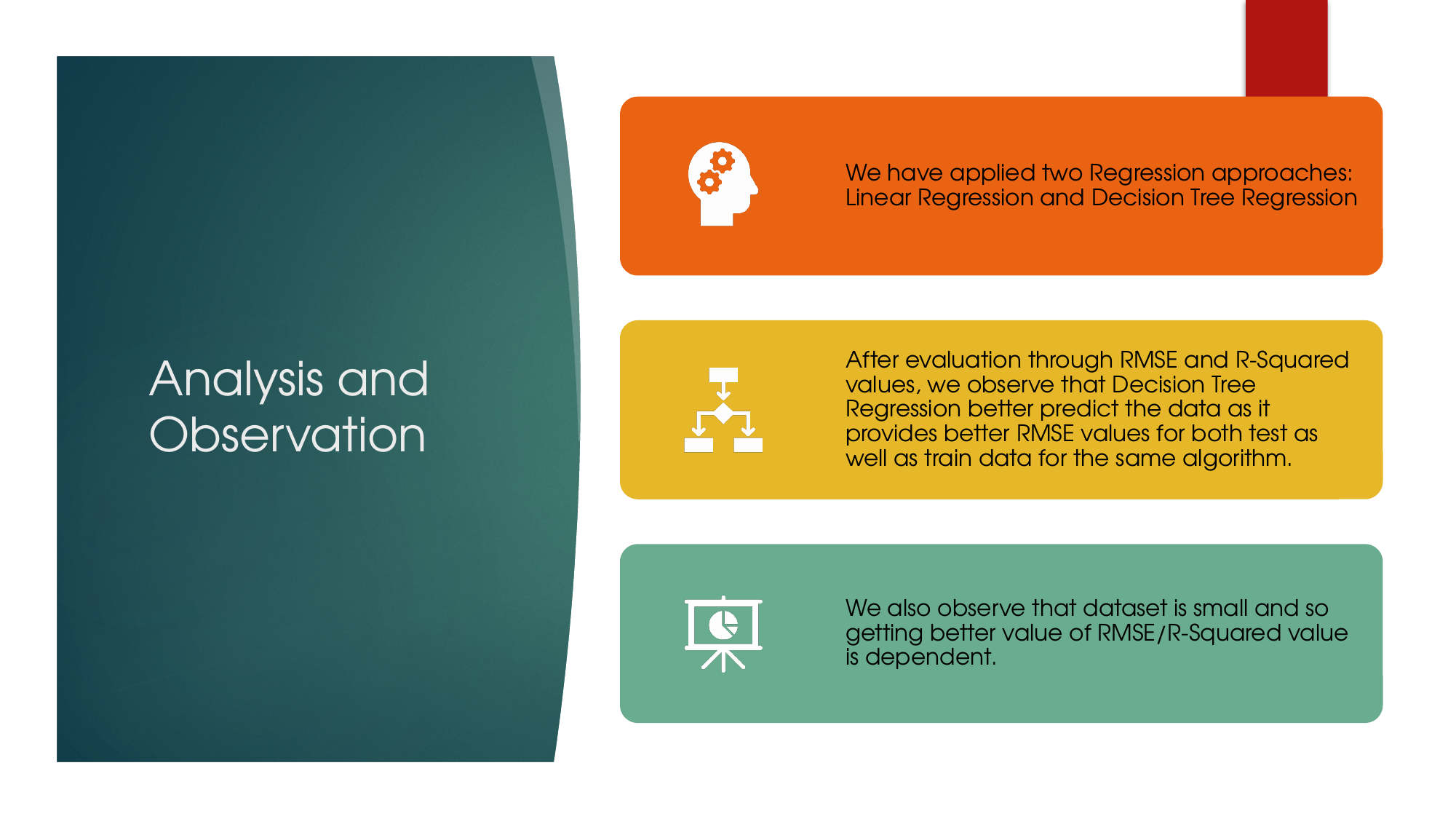

We have applied two Regression approaches: Linear Regression and Decision Tree Regression
After evaluation through RMSE and R-Squared values, we observe that Decision Tree Regression better predict the data as it provides better RMSE values for both test as well as train data for the same algorithm.
We also observe that dataset is small and so getting better value of RMSE/R-Squared value is dependent.
# Analysis and Observation